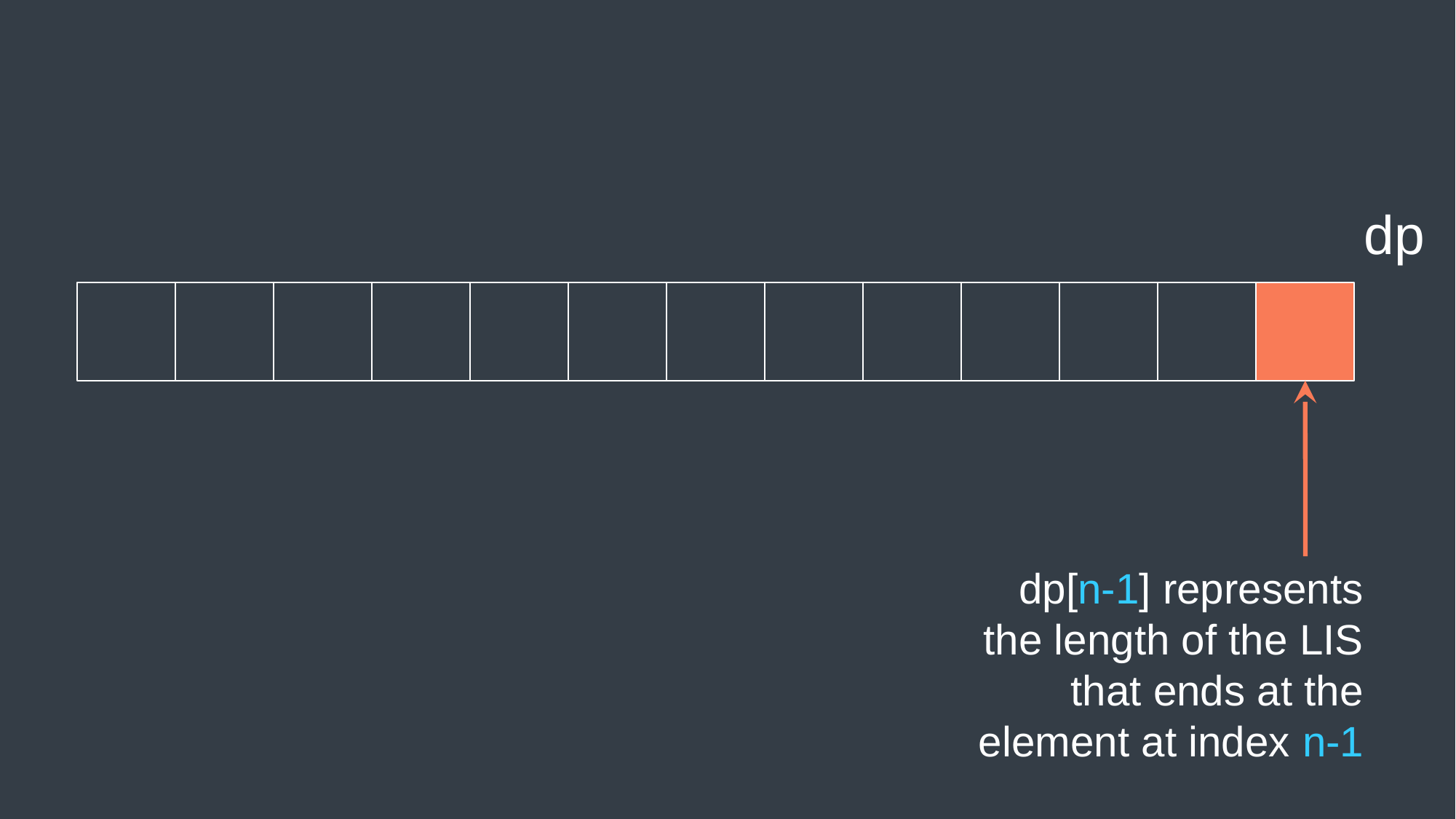

dp

dp[n-1] represents the length of the LIS that ends at the element at index n-1